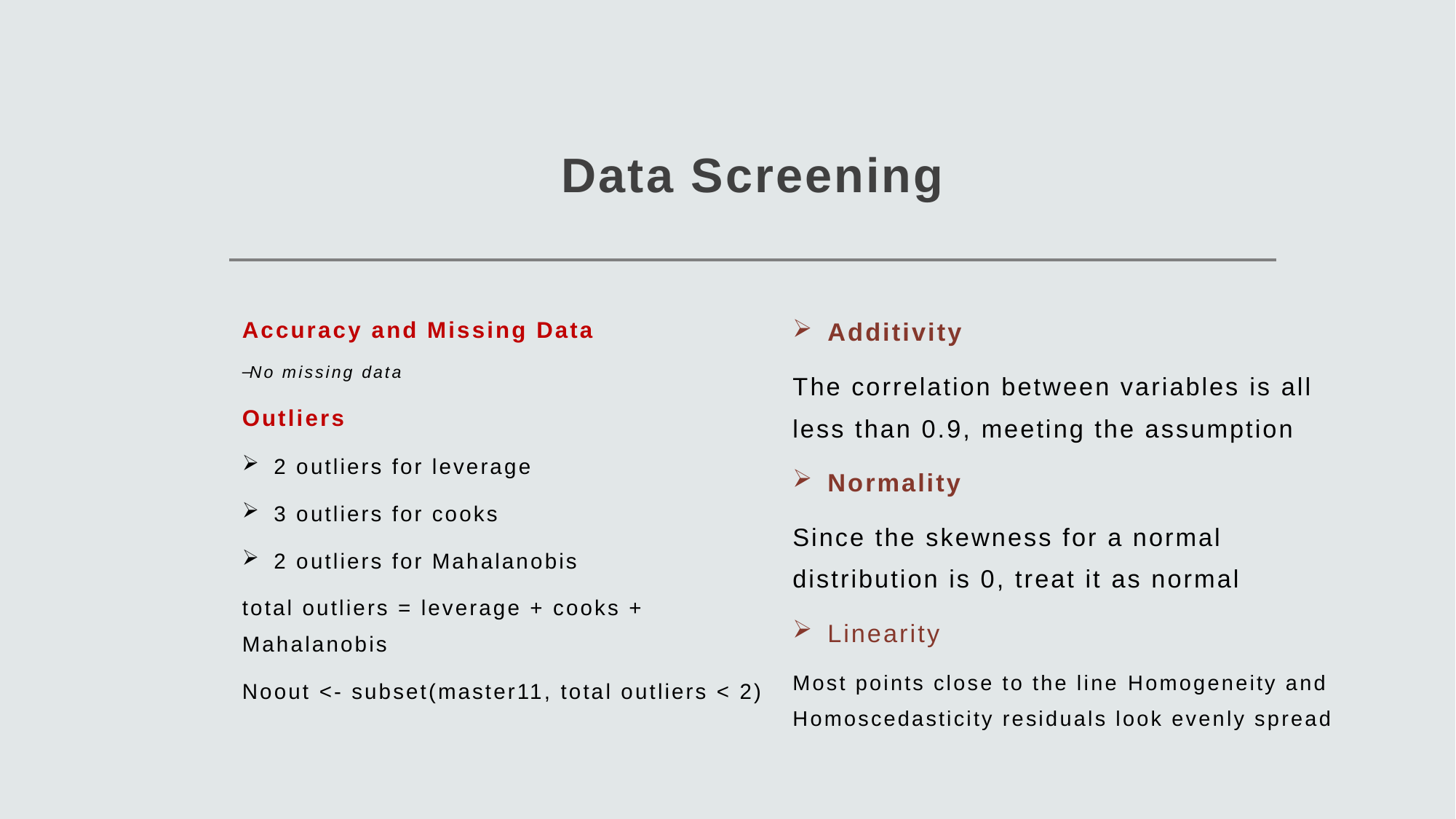

# Data Screening
Accuracy and Missing Data​
No missing data​
Outliers​
2 outliers for leverage​
3 outliers for cooks ​
2 outliers for Mahalanobis​
total outliers = leverage + cooks + Mahalanobis​
Noout <- subset(master11, total outliers < 2)​

Additivity​
The correlation between variables is all less than 0.9, meeting the assumption ​
Normality​
Since the skewness for a normal distribution is 0, treat it as normal​
Linearity ​
Most points close to the line​ Homogeneity and Homoscedasticity residuals look evenly spread​